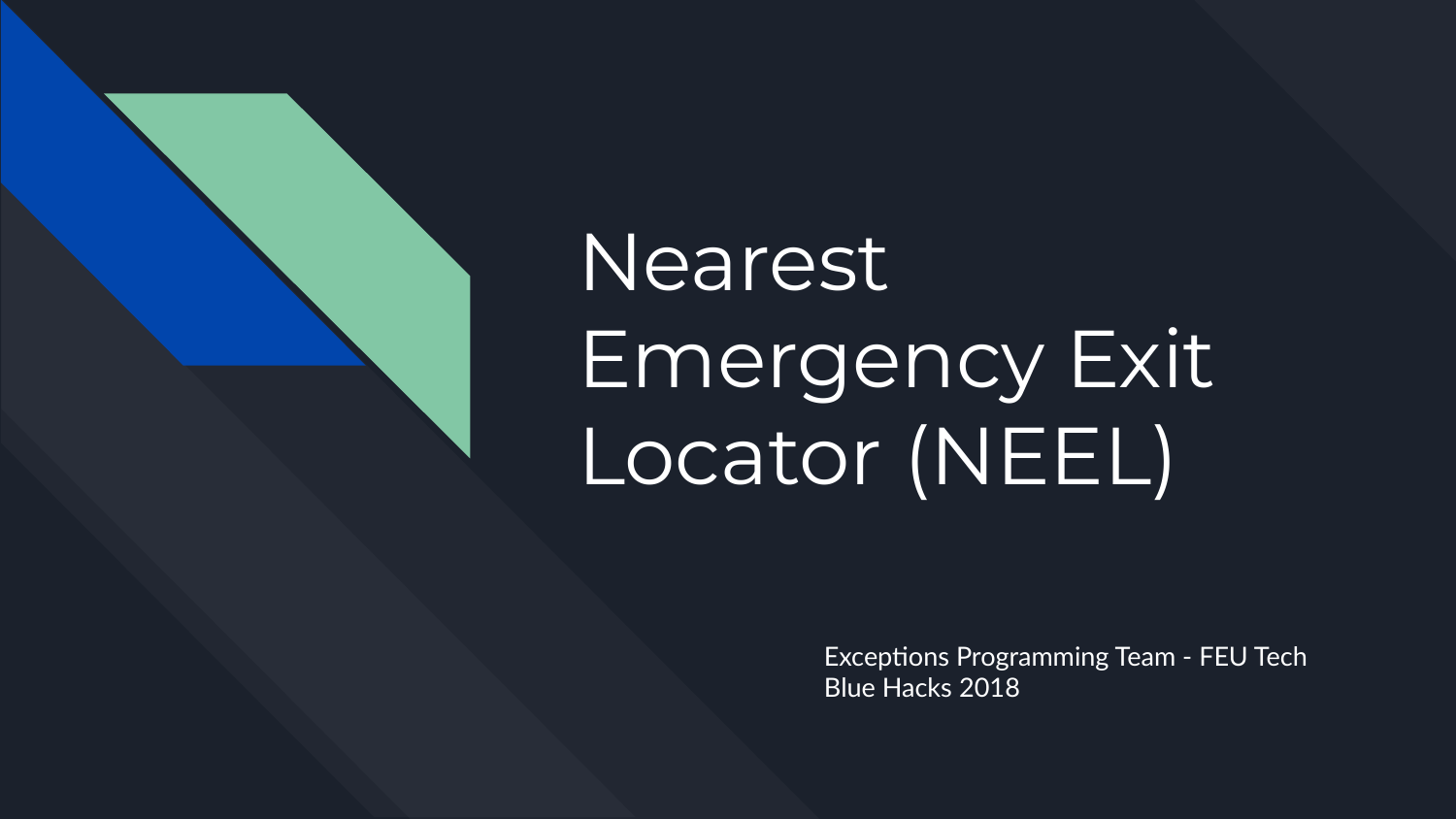

# Nearest Emergency Exit Locator (NEEL)
Exceptions Programming Team - FEU Tech
Blue Hacks 2018